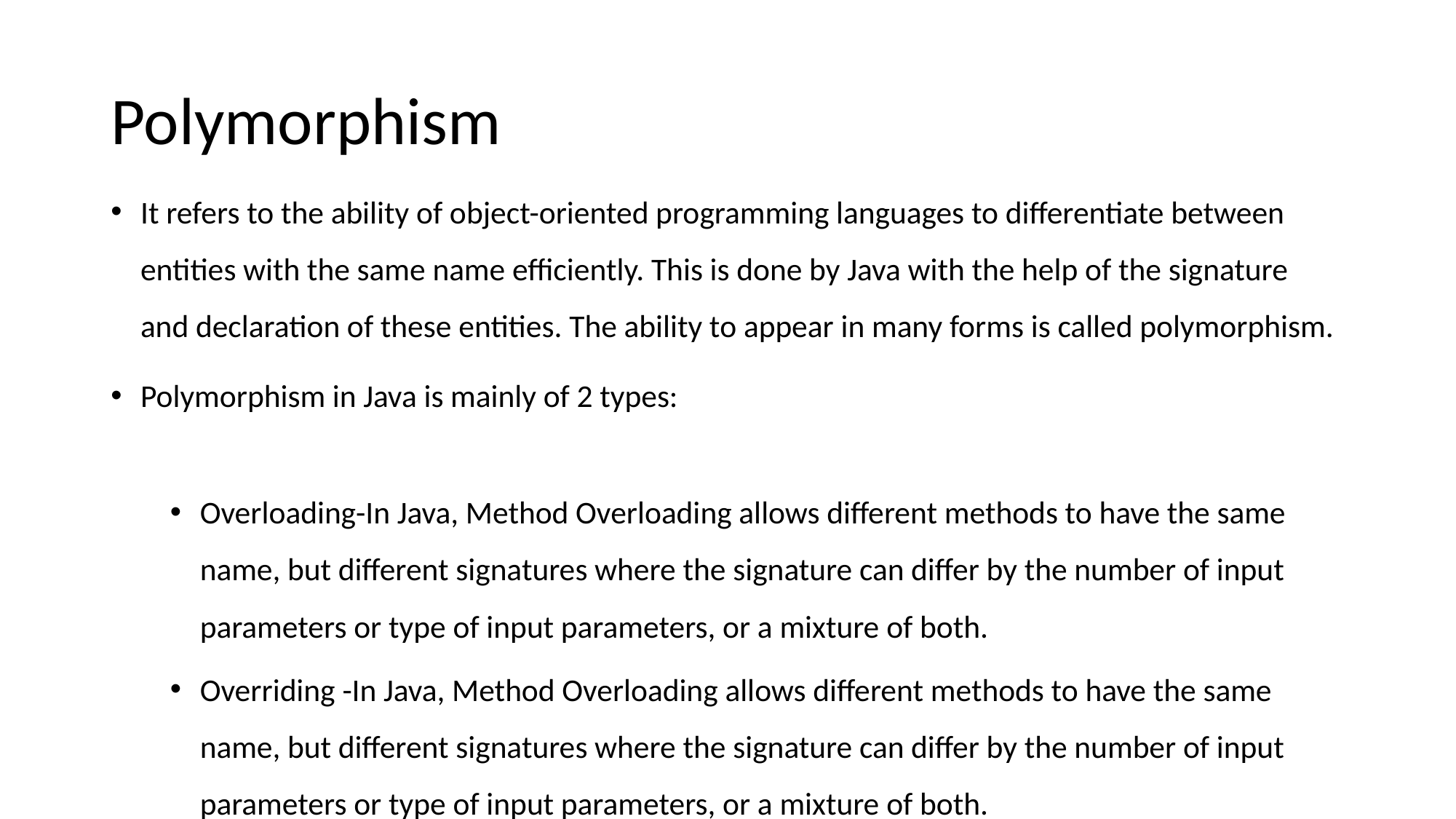

# Polymorphism
It refers to the ability of object-oriented programming languages to differentiate between entities with the same name efficiently. This is done by Java with the help of the signature and declaration of these entities. The ability to appear in many forms is called polymorphism.
Polymorphism in Java is mainly of 2 types:

Overloading-In Java, Method Overloading allows different methods to have the same name, but different signatures where the signature can differ by the number of input parameters or type of input parameters, or a mixture of both.
Overriding -In Java, Method Overloading allows different methods to have the same name, but different signatures where the signature can differ by the number of input parameters or type of input parameters, or a mixture of both.